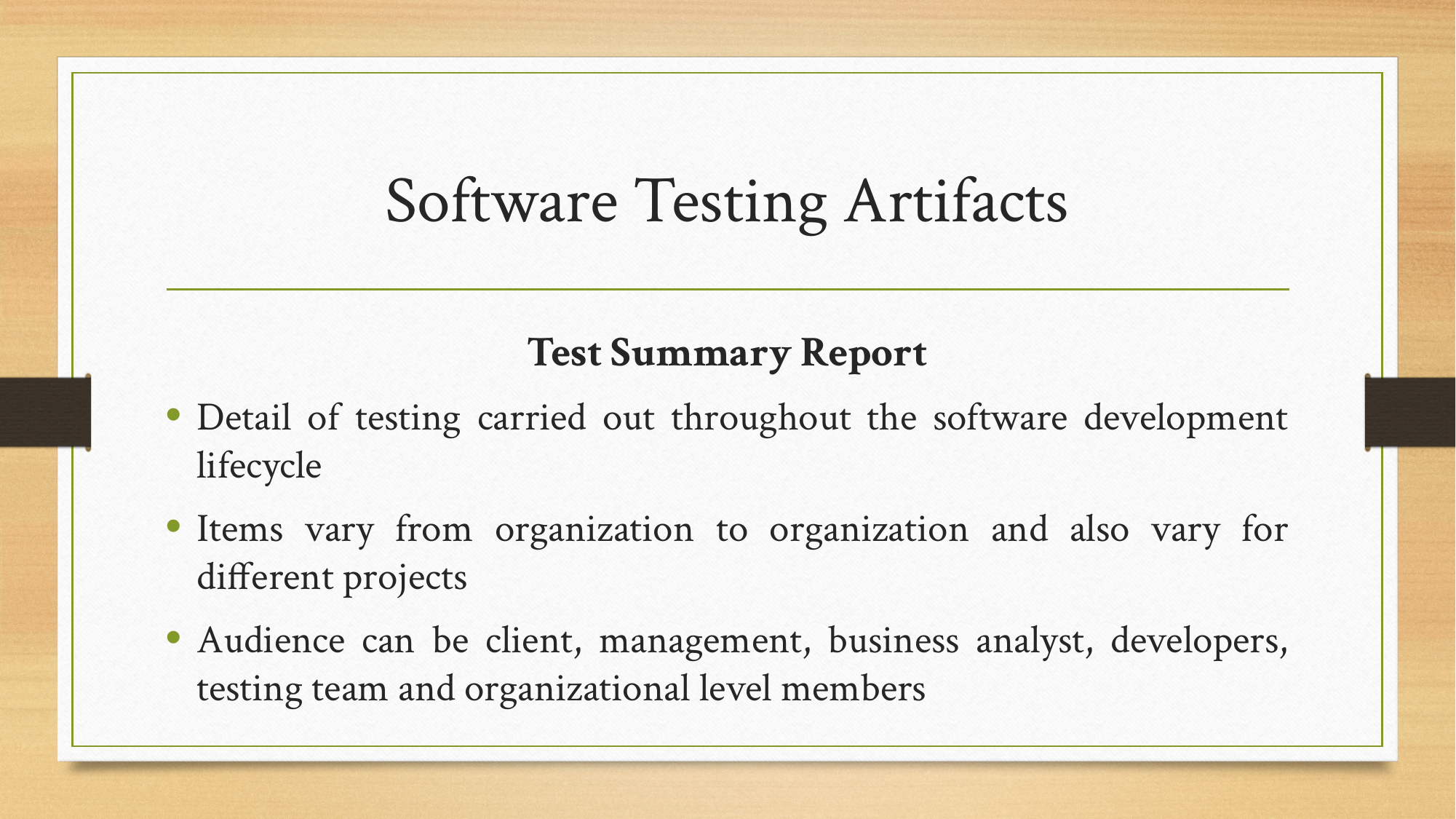

# Software Testing Artifacts
Test Summary Report
Detail of testing carried out throughout the software development lifecycle
Items vary from organization to organization and also vary for different projects
Audience can be client, management, business analyst, developers, testing team and organizational level members